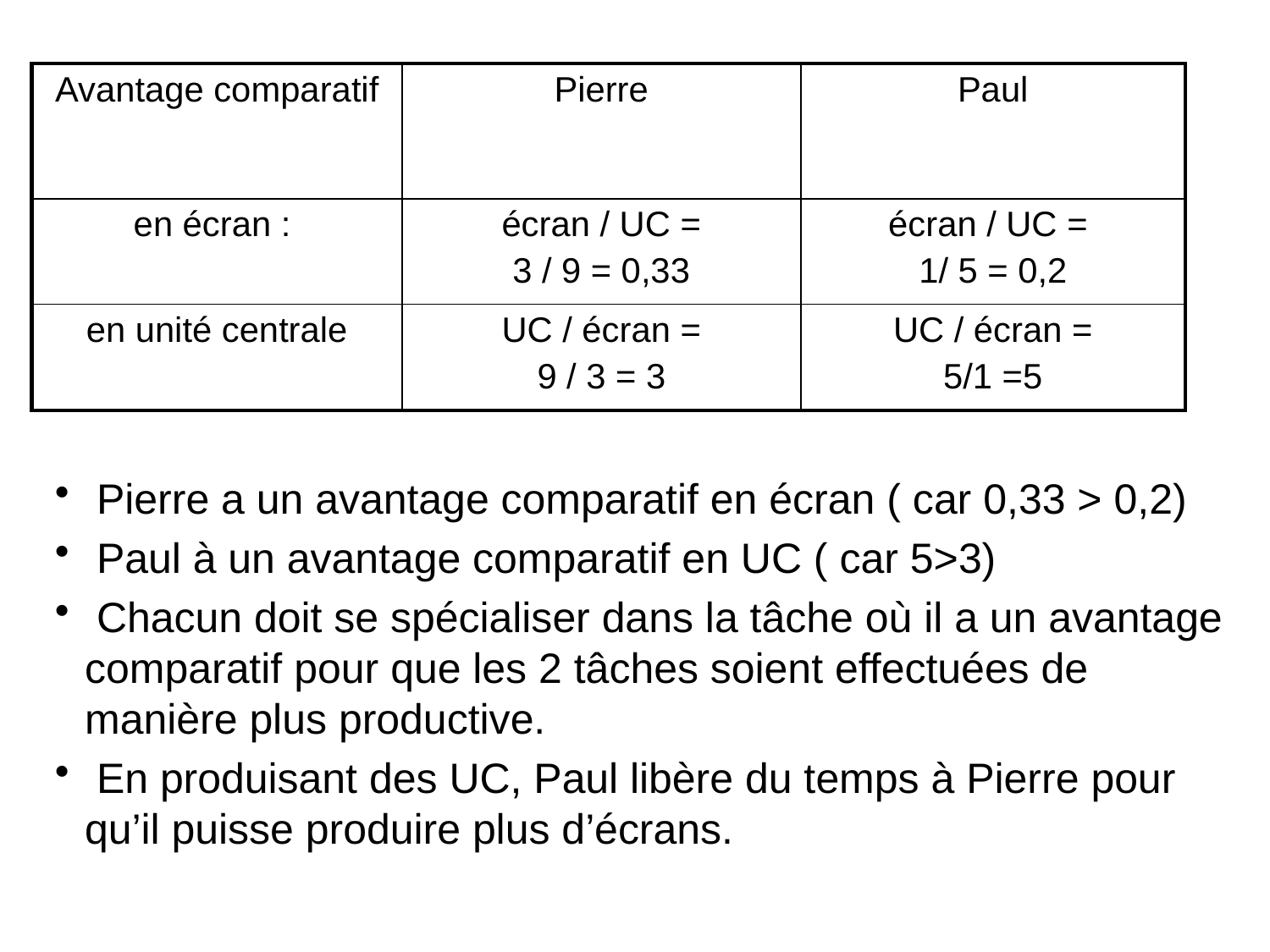

| Avantage comparatif | Pierre | Paul |
| --- | --- | --- |
| en écran : | écran / UC = 3 / 9 = 0,33 | écran / UC = 1/ 5 = 0,2 |
| en unité centrale | UC / écran = 9 / 3 = 3 | UC / écran = 5/1 =5 |
 Pierre a un avantage comparatif en écran ( car 0,33 > 0,2)
 Paul à un avantage comparatif en UC ( car 5>3)
 Chacun doit se spécialiser dans la tâche où il a un avantage comparatif pour que les 2 tâches soient effectuées de manière plus productive.
 En produisant des UC, Paul libère du temps à Pierre pour qu’il puisse produire plus d’écrans.